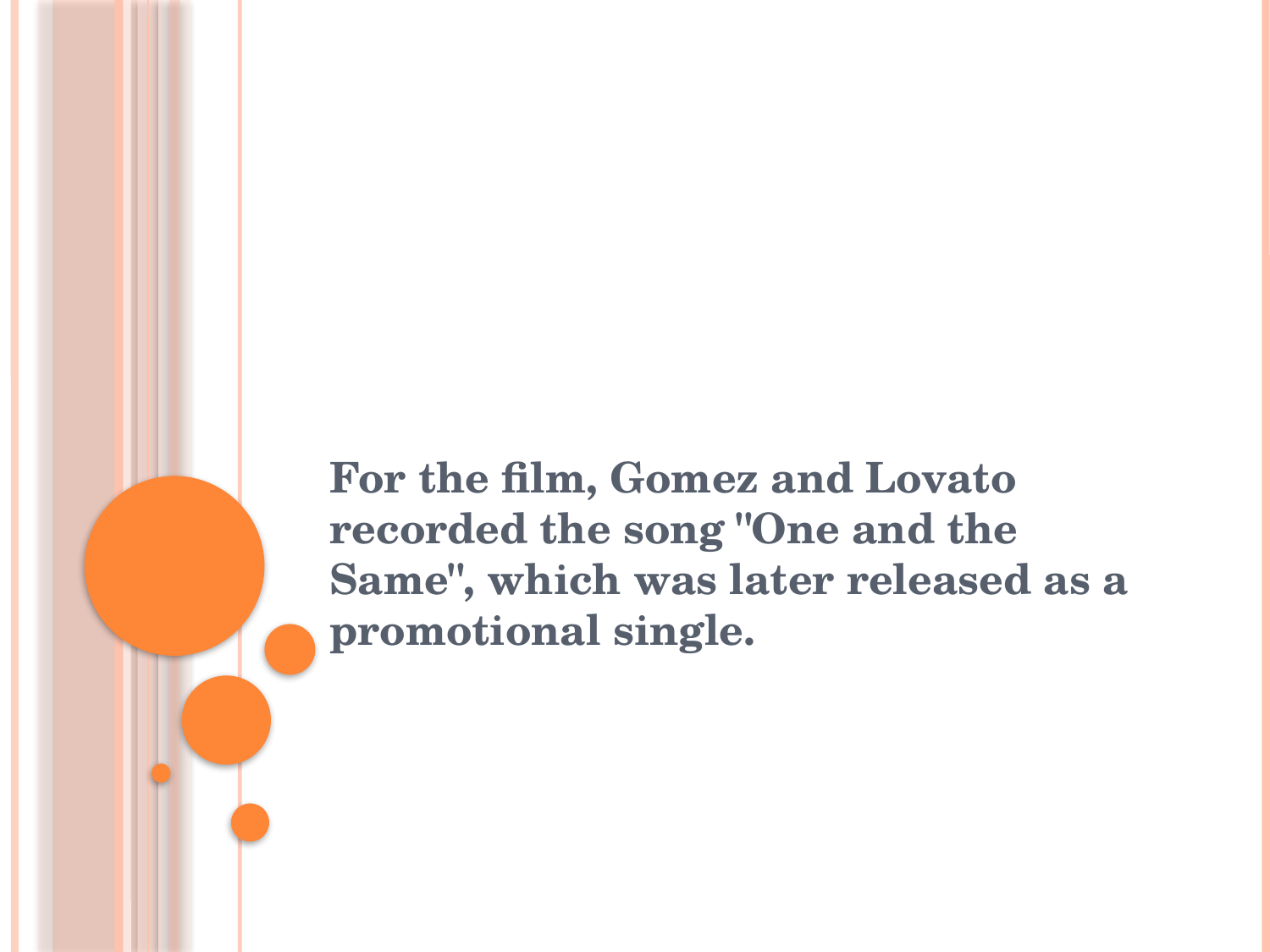

#
For the film, Gomez and Lovato recorded the song "One and the Same", which was later released as a promotional single.